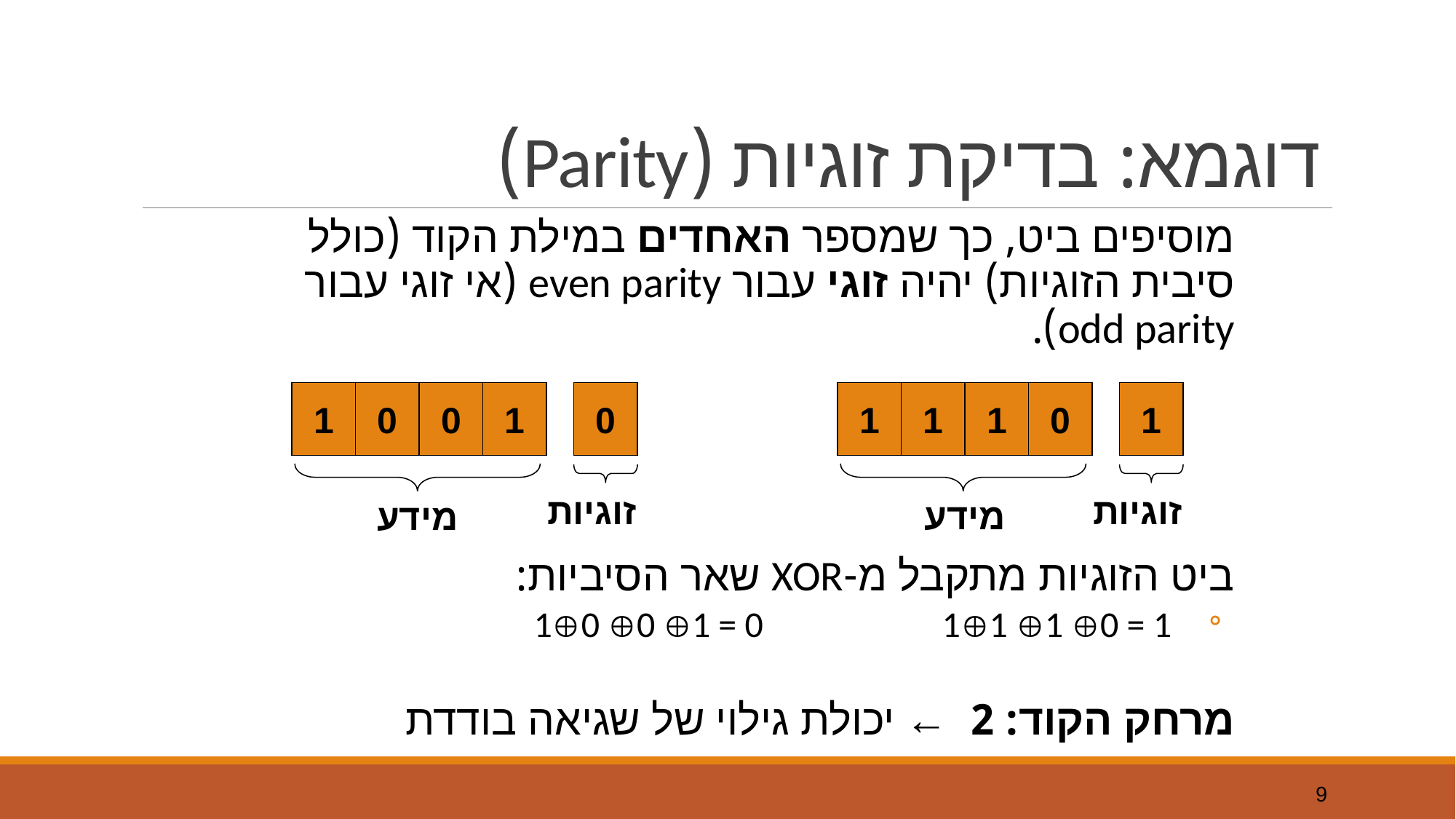

# דוגמא: בדיקת זוגיות (Parity)
מוסיפים ביט, כך שמספר האחדים במילת הקוד (כולל סיבית הזוגיות) יהיה זוגי עבור even parity (אי זוגי עבור odd parity).

ביט הזוגיות מתקבל מ-XOR שאר הסיביות:
   1⊕1 ⊕1 ⊕0 = 1			1⊕0 ⊕0 ⊕1 = 0

מרחק הקוד: 2  ← יכולת גילוי של שגיאה בודדת

1
0
0
1
0
1
1
1
0
1

זוגיות
זוגיות
מידע
מידע
9